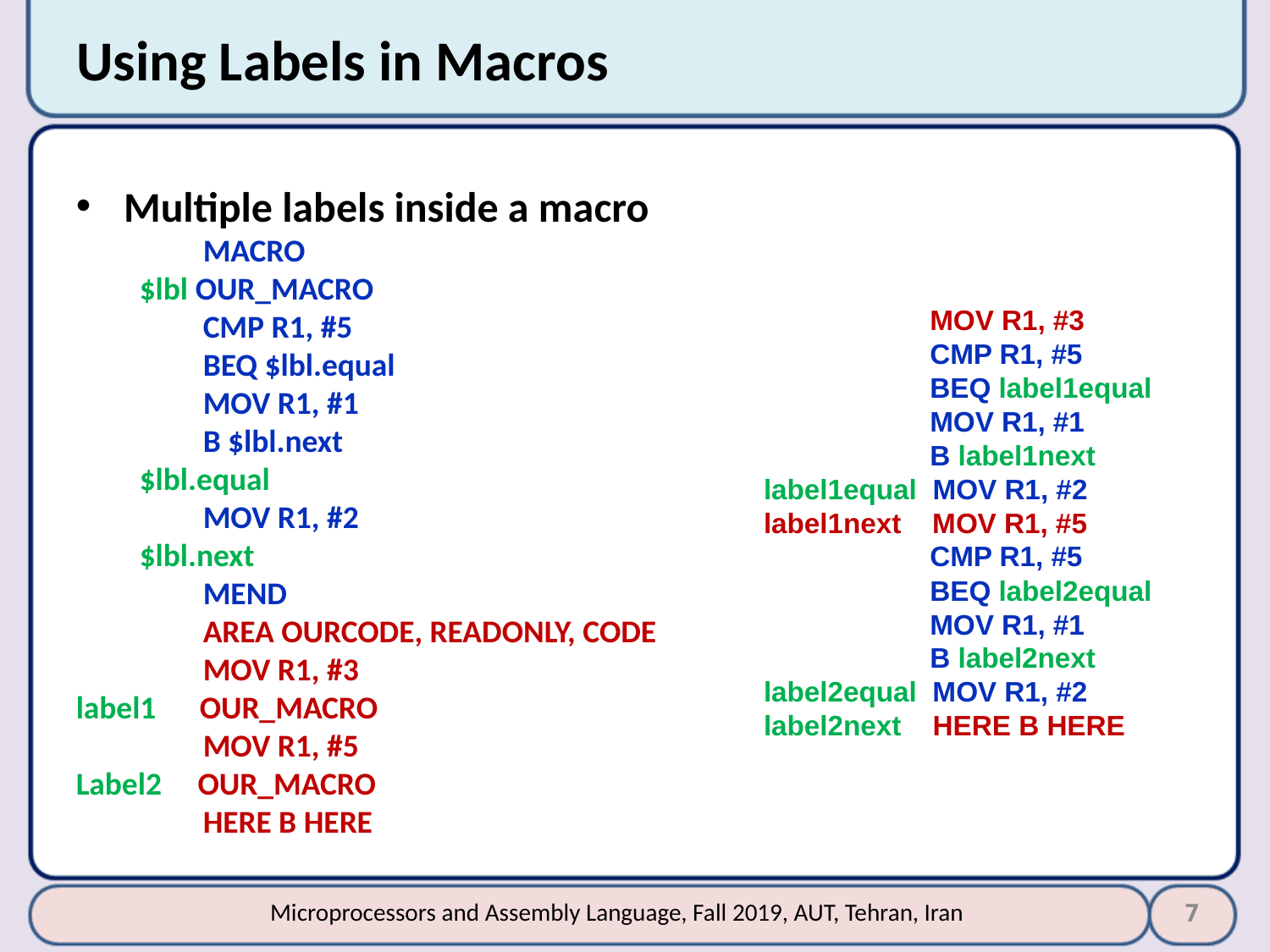

# Using Labels in Macros
Multiple labels inside a macro
MACRO
$lbl OUR_MACRO
CMP R1, #5
BEQ $lbl.equal
MOV R1, #1
B $lbl.next
$lbl.equal
MOV R1, #2
$lbl.next
MEND
AREA OURCODE, READONLY, CODE
MOV R1, #3
label1      OUR_MACRO
MOV R1, #5
Label2     OUR_MACRO
HERE B HERE
	     MOV R1, #3
	     CMP R1, #5
	     BEQ label1equal
	     MOV R1, #1
	     B label1next
label1equal  MOV R1, #2
label1next    MOV R1, #5
	     CMP R1, #5
	     BEQ label2equal
	     MOV R1, #1
	     B label2next
label2equal  MOV R1, #2
label2next    HERE B HERE
7
Microprocessors and Assembly Language, Fall 2019, AUT, Tehran, Iran